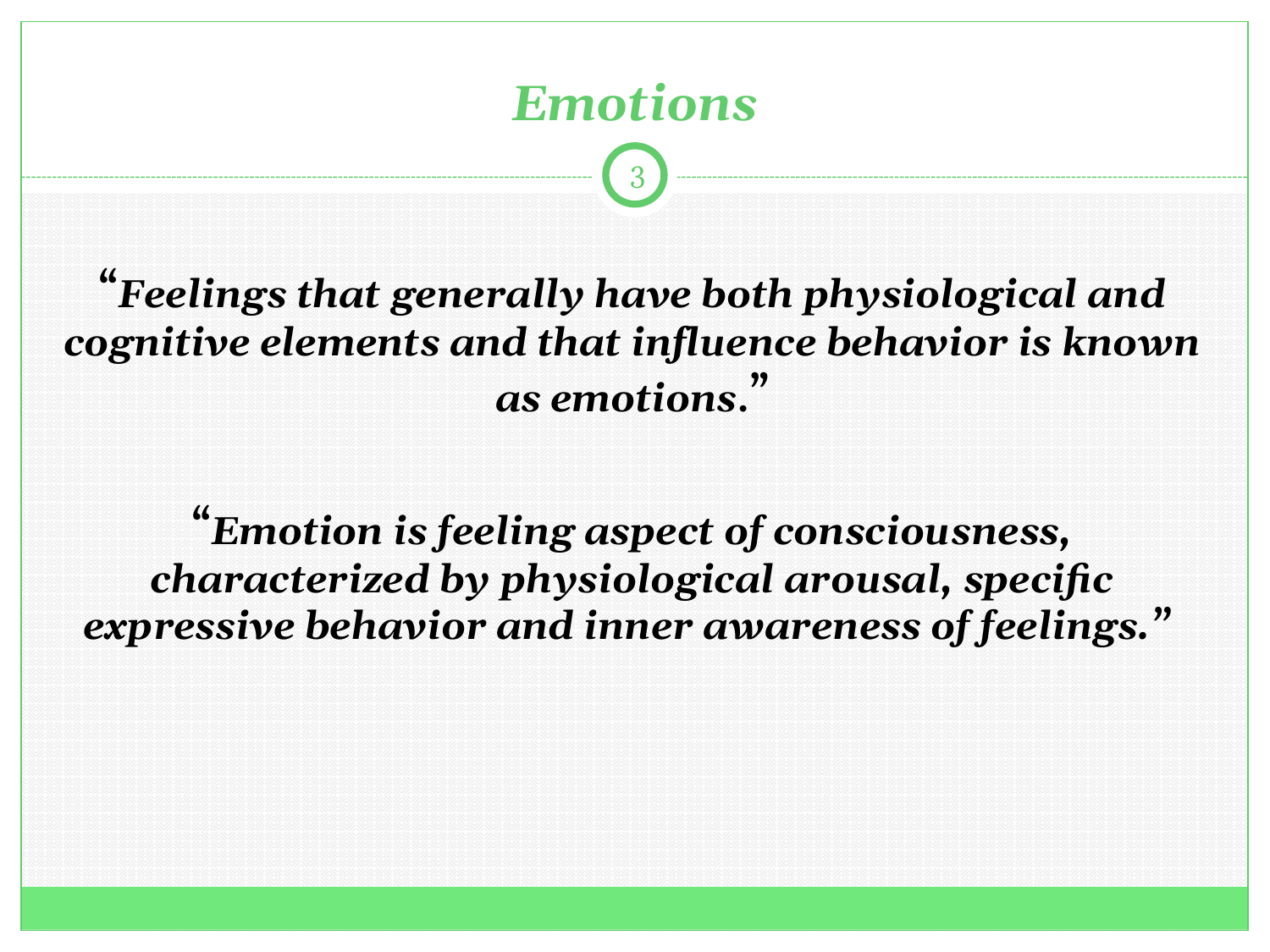

# Emotions
3
“Feelings that generally have both physiological and cognitive elements and that influence behavior is known as emotions.”

“Emotion is feeling aspect of consciousness, characterized by physiological arousal, specific expressive behavior and inner awareness of feelings.”